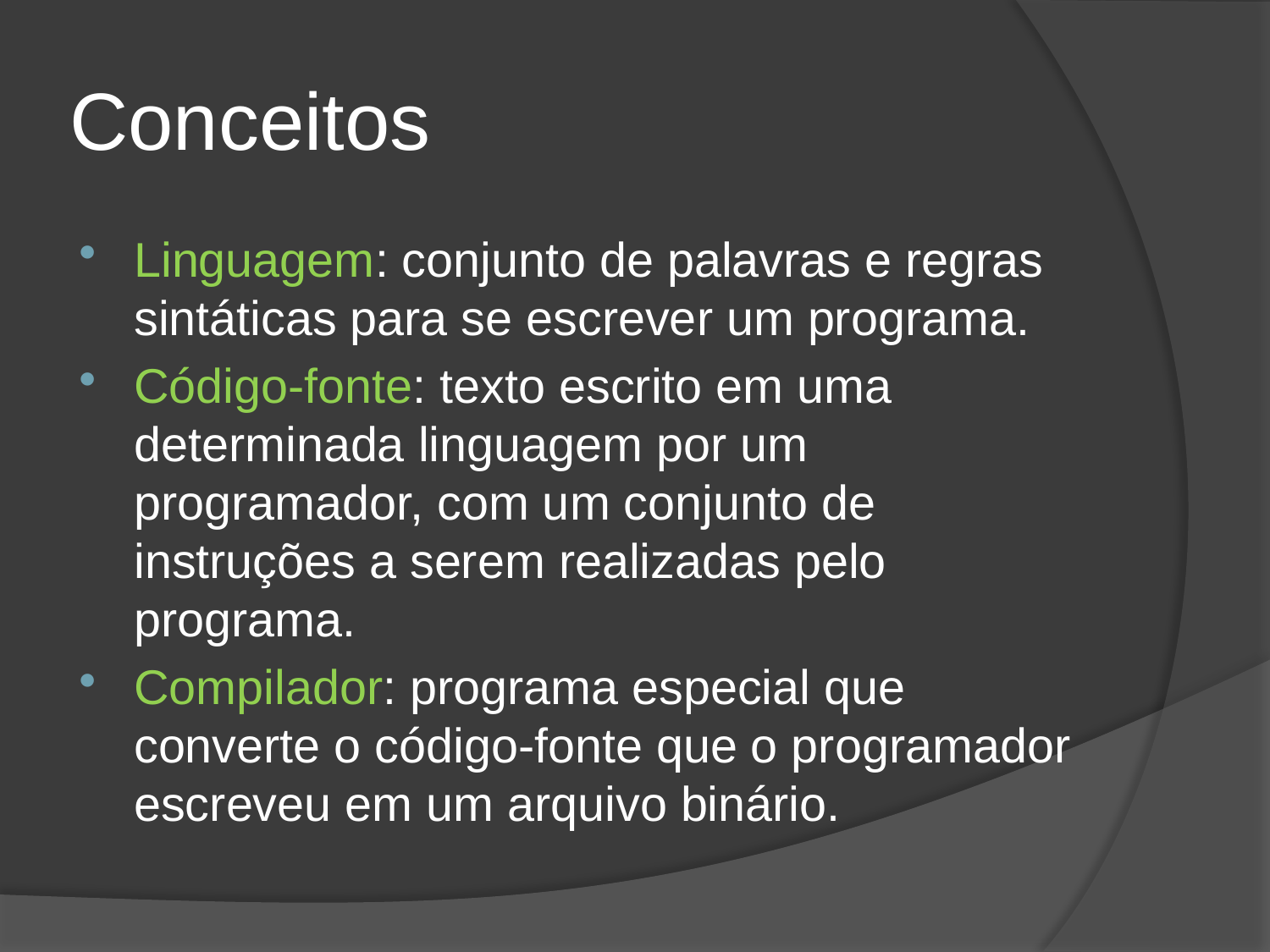

# Conceitos
Linguagem: conjunto de palavras e regras sintáticas para se escrever um programa.
Código-fonte: texto escrito em uma determinada linguagem por um programador, com um conjunto de instruções a serem realizadas pelo programa.
Compilador: programa especial que converte o código-fonte que o programador escreveu em um arquivo binário.